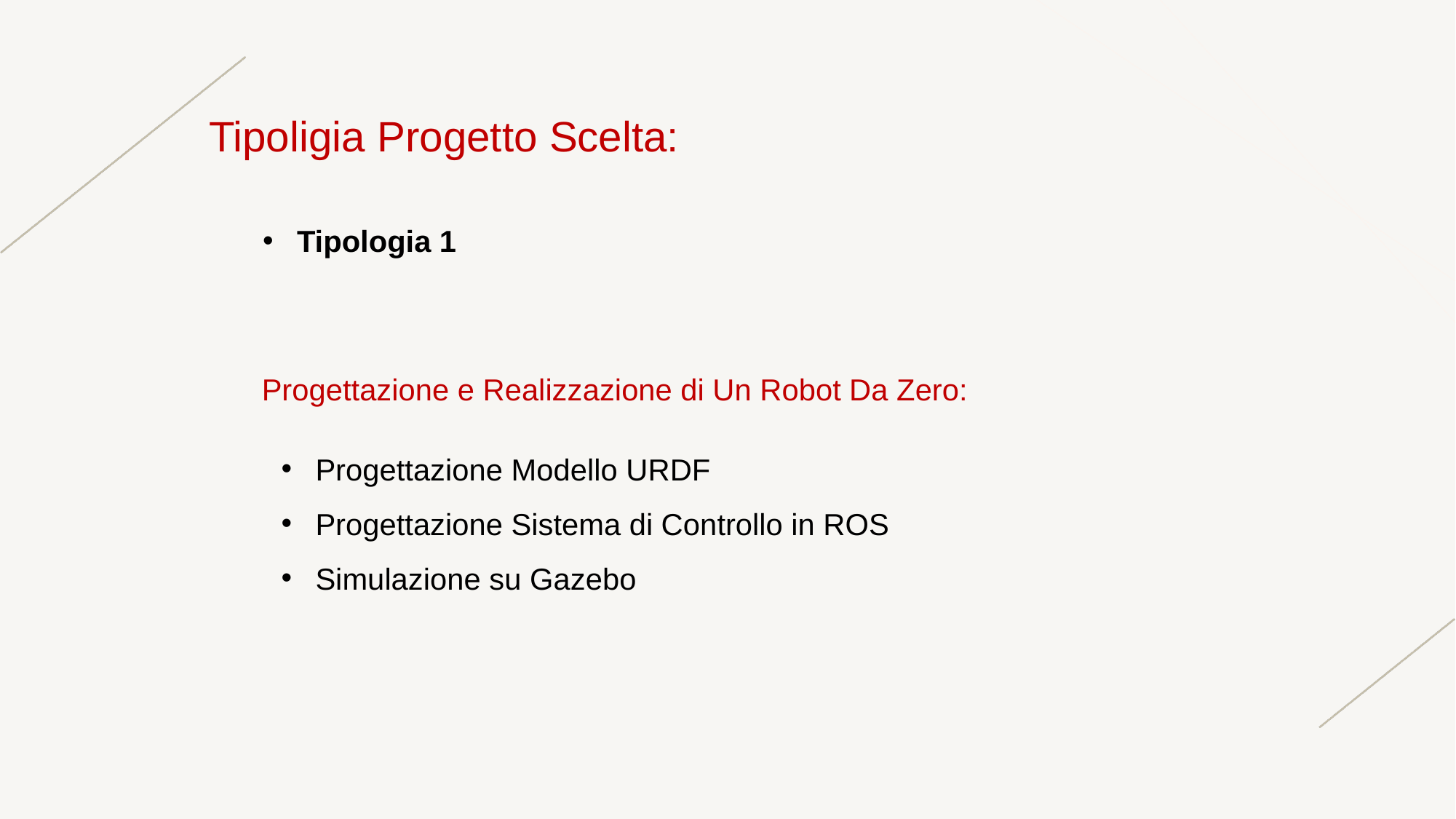

Tipoligia Progetto Scelta:
Tipologia 1
Progettazione e Realizzazione di Un Robot Da Zero:

Progettazione Modello URDF
Progettazione Sistema di Controllo in ROS
Simulazione su Gazebo